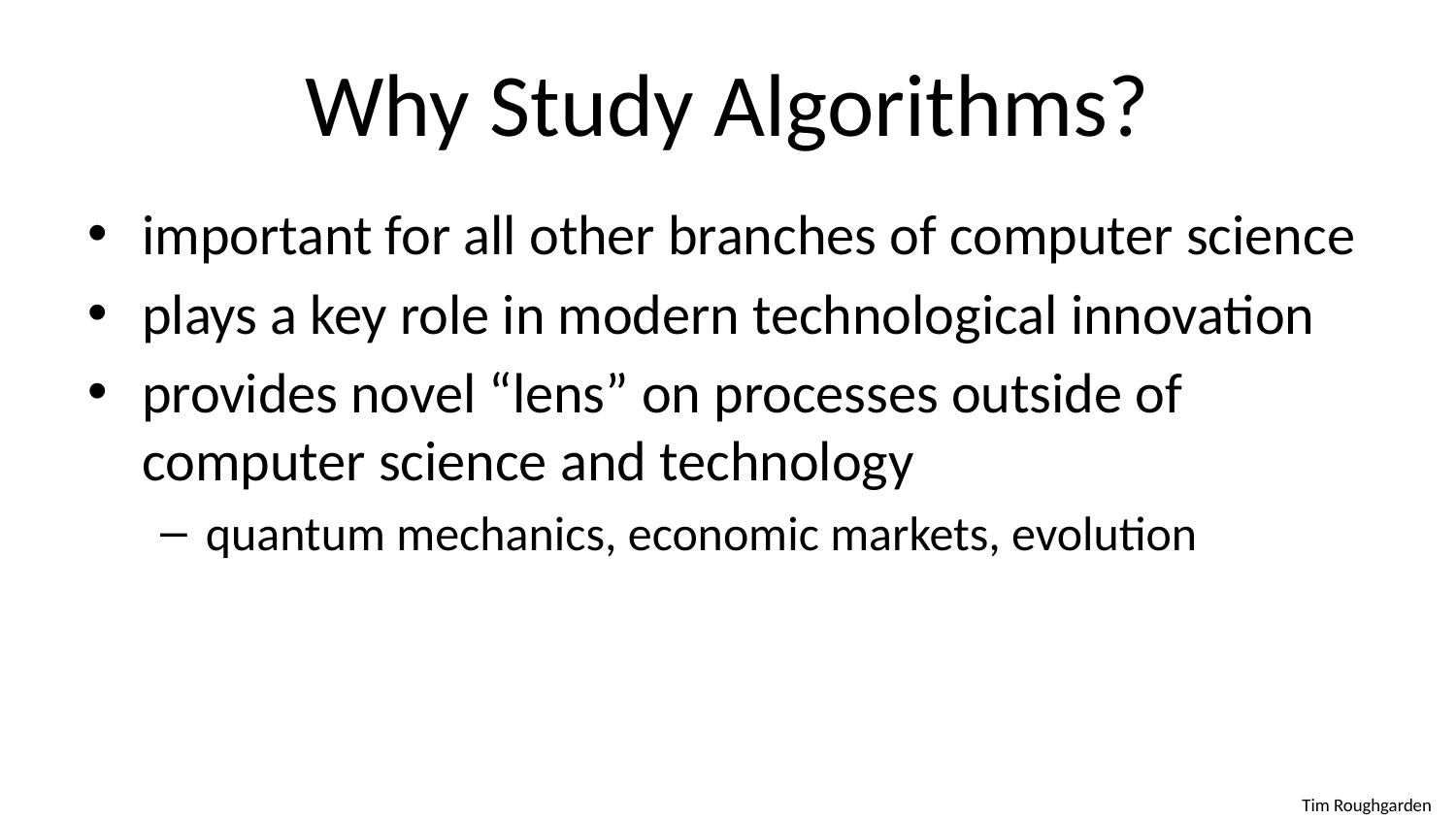

# Why Study Algorithms?
important for all other branches of computer science
plays a key role in modern technological innovation
provides novel “lens” on processes outside of computer science and technology
quantum mechanics, economic markets, evolution